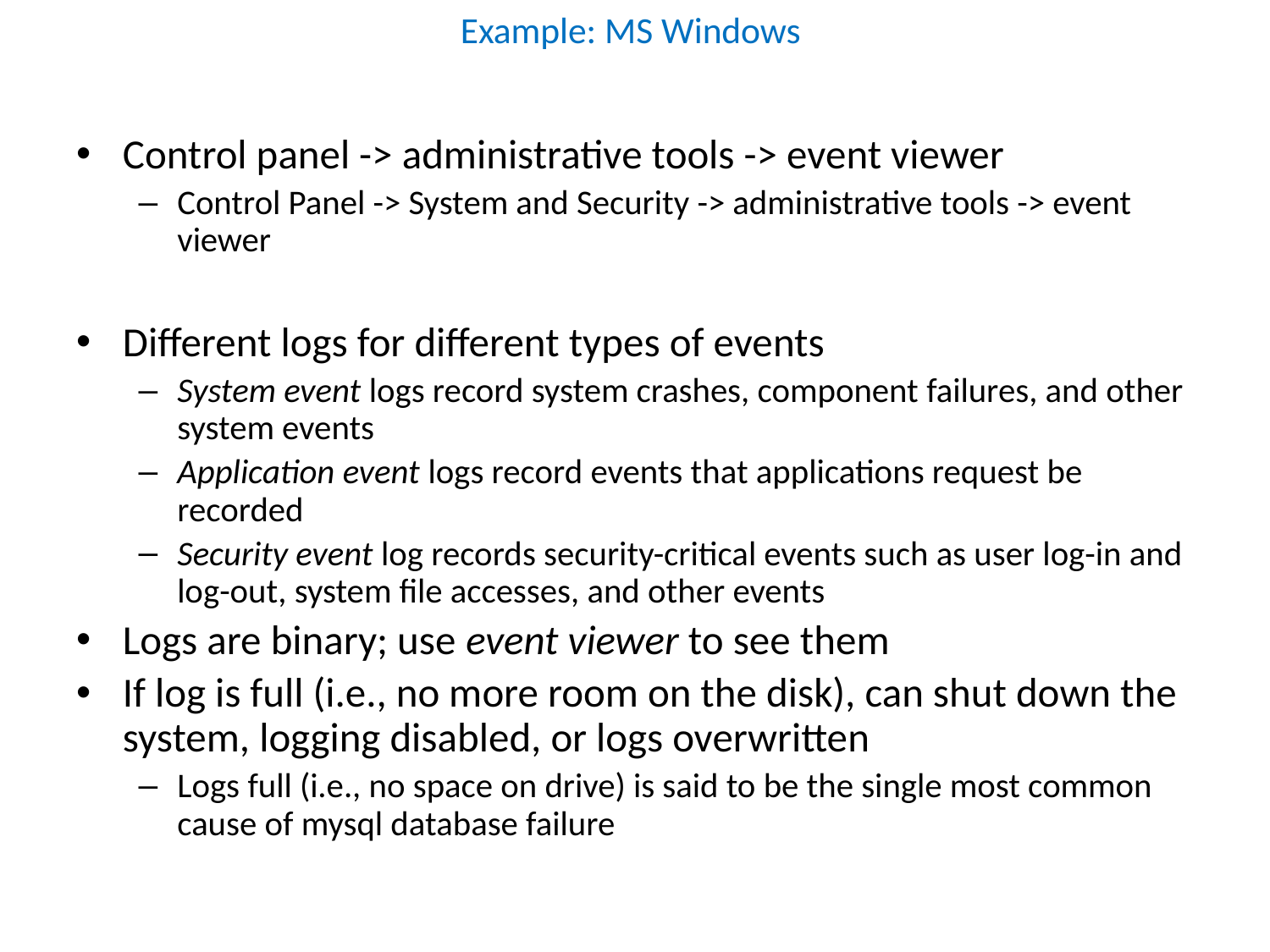

# Example: MS Windows
Control panel -> administrative tools -> event viewer
Control Panel -> System and Security -> administrative tools -> event viewer

Different logs for different types of events
System event logs record system crashes, component failures, and other system events
Application event logs record events that applications request be recorded
Security event log records security-critical events such as user log-in and log-out, system file accesses, and other events
Logs are binary; use event viewer to see them
If log is full (i.e., no more room on the disk), can shut down the system, logging disabled, or logs overwritten
Logs full (i.e., no space on drive) is said to be the single most common cause of mysql database failure